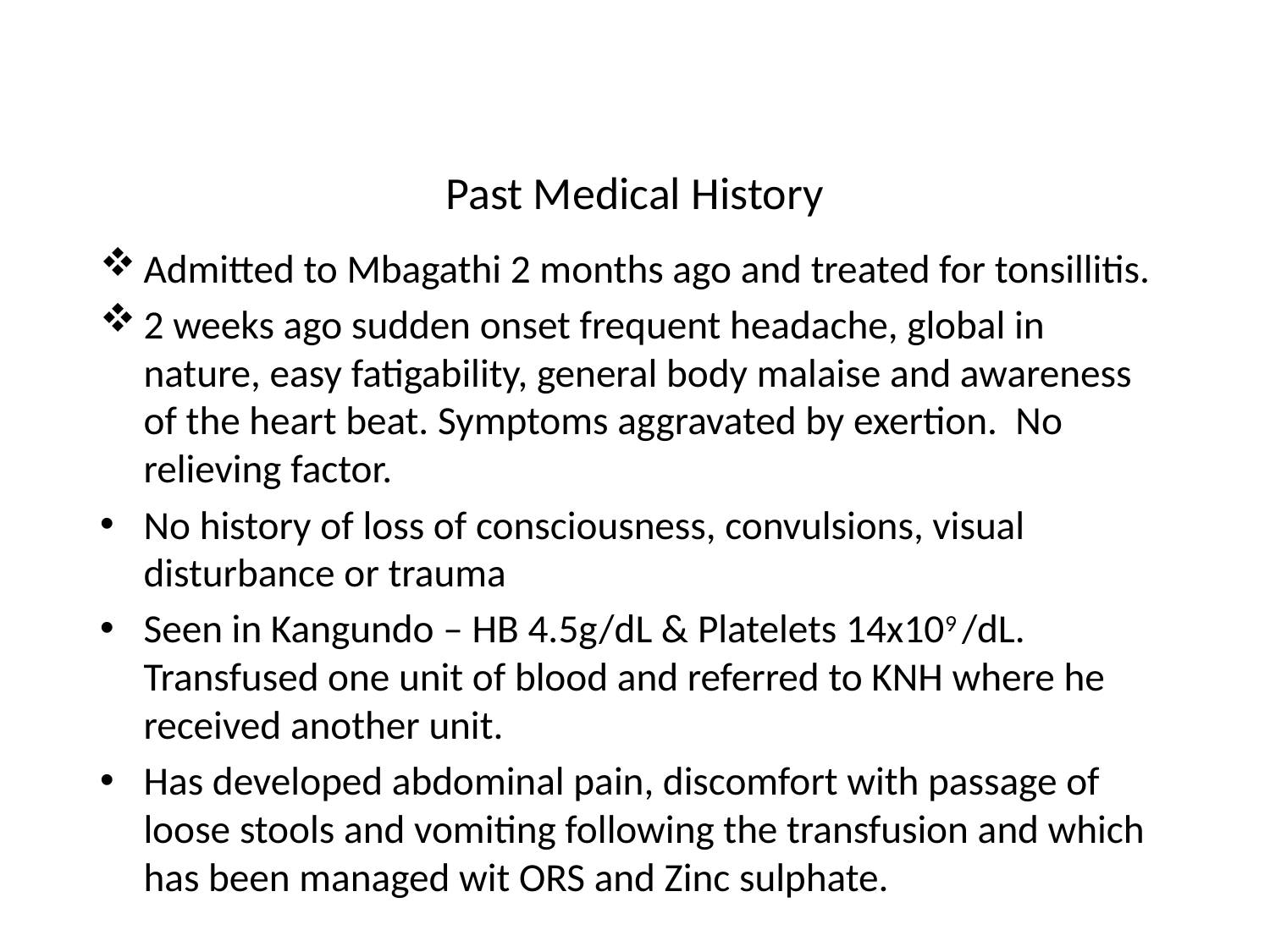

# Past Medical History
Admitted to Mbagathi 2 months ago and treated for tonsillitis.
2 weeks ago sudden onset frequent headache, global in nature, easy fatigability, general body malaise and awareness of the heart beat. Symptoms aggravated by exertion.  No relieving factor.
No history of loss of consciousness, convulsions, visual disturbance or trauma
Seen in Kangundo – HB 4.5g/dL & Platelets 14x109 /dL. Transfused one unit of blood and referred to KNH where he received another unit.
Has developed abdominal pain, discomfort with passage of loose stools and vomiting following the transfusion and which has been managed wit ORS and Zinc sulphate.